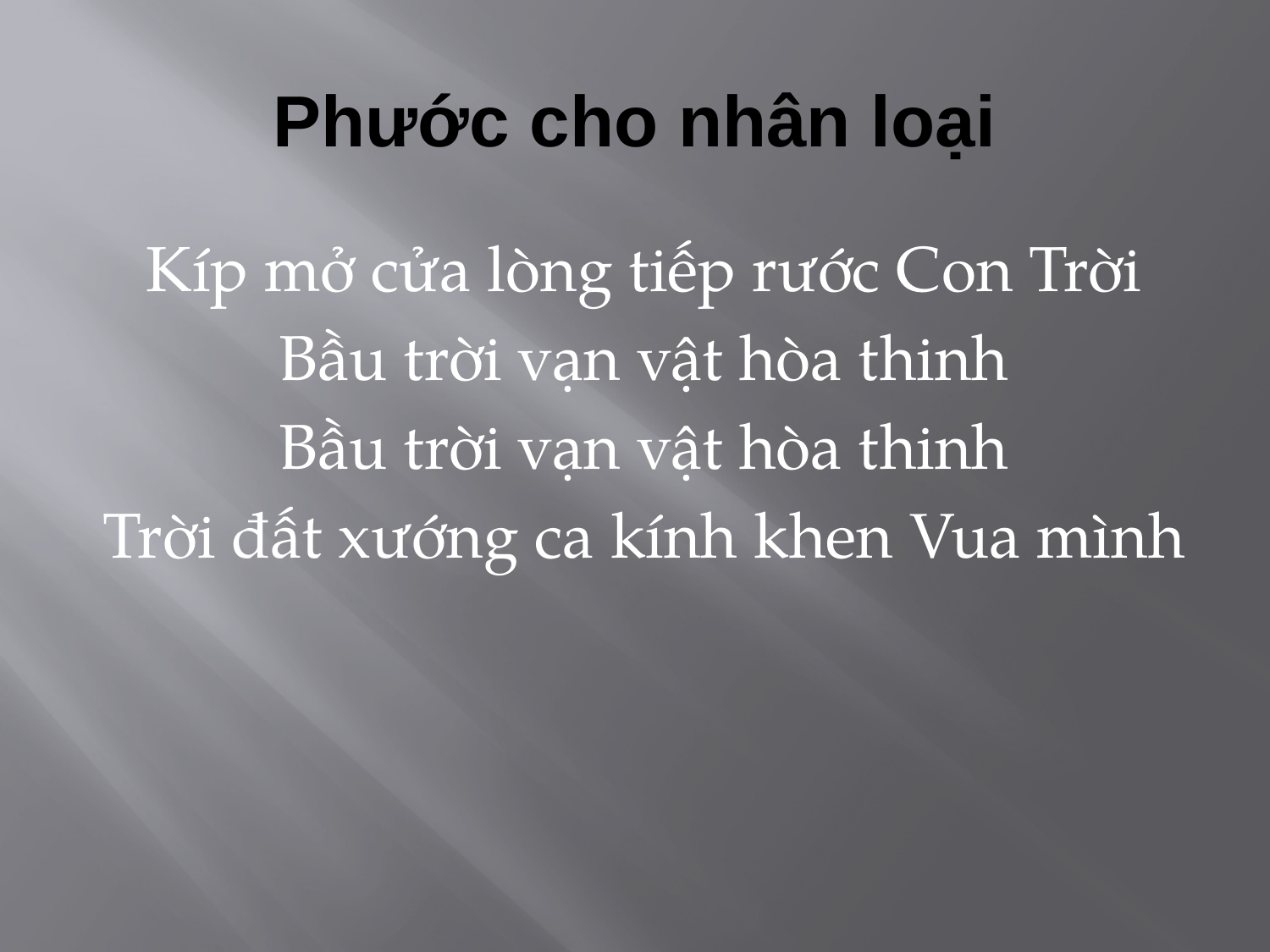

# Phước cho nhân loại
Kíp mở cửa lòng tiếp rước Con Trời
Bầu trời vạn vật hòa thinh
Bầu trời vạn vật hòa thinh
Trời đất xướng ca kính khen Vua mình